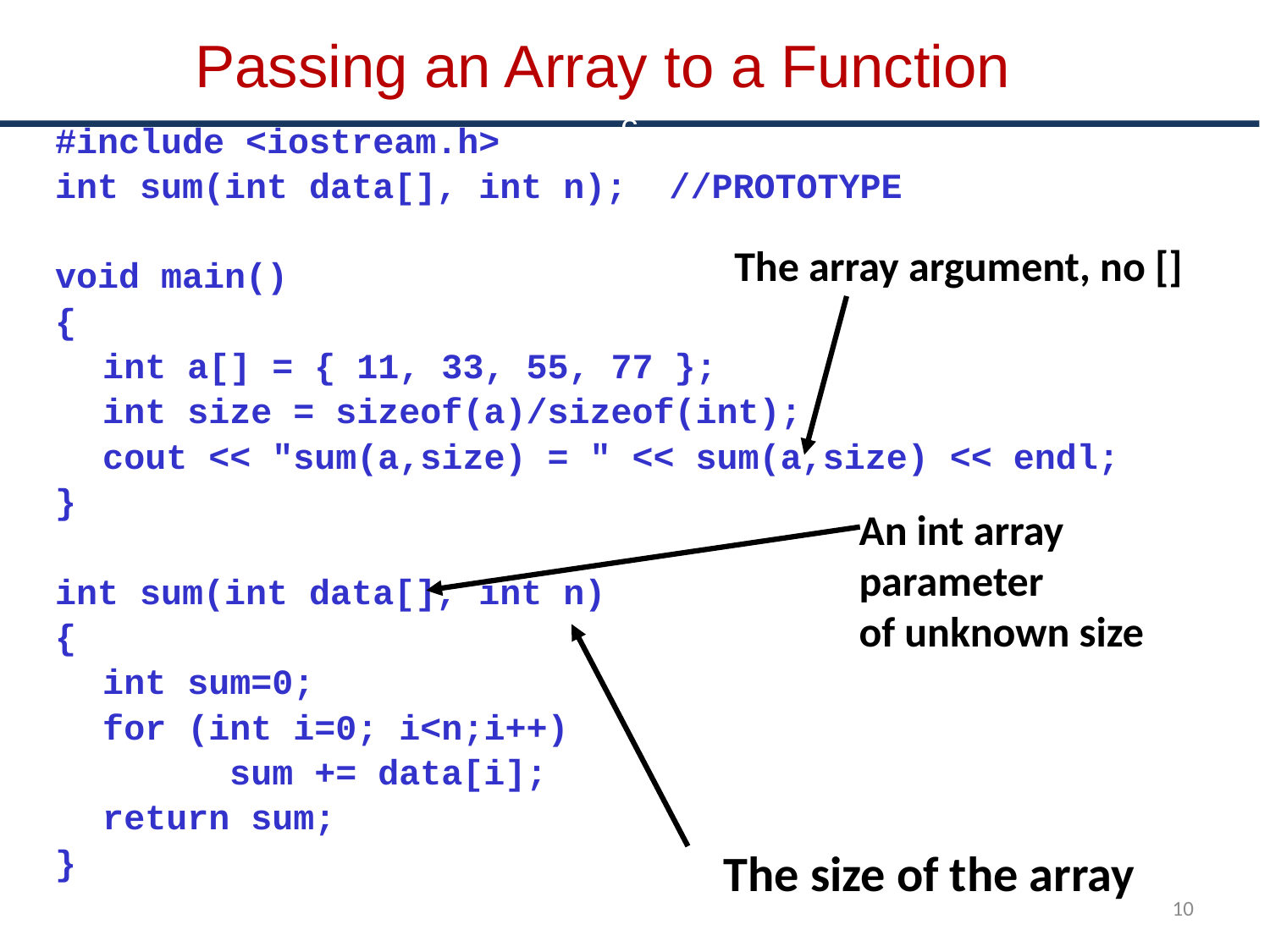

# Passing an Array to a Function
#include <iostream.h>
int sum(int data[], int n);  //PROTOTYPE

void main()
{
	int a[] = { 11, 33, 55, 77 };
	int size = sizeof(a)/sizeof(int);
	cout << "sum(a,size) = " << sum(a,size) << endl;
}

int sum(int data[], int n)
{
	int sum=0;
	for (int i=0; i<n;i++)
		sum += data[i];
	return sum;
}
c
The array argument, no []

An int array parameter
of unknown size

The size of the array
10